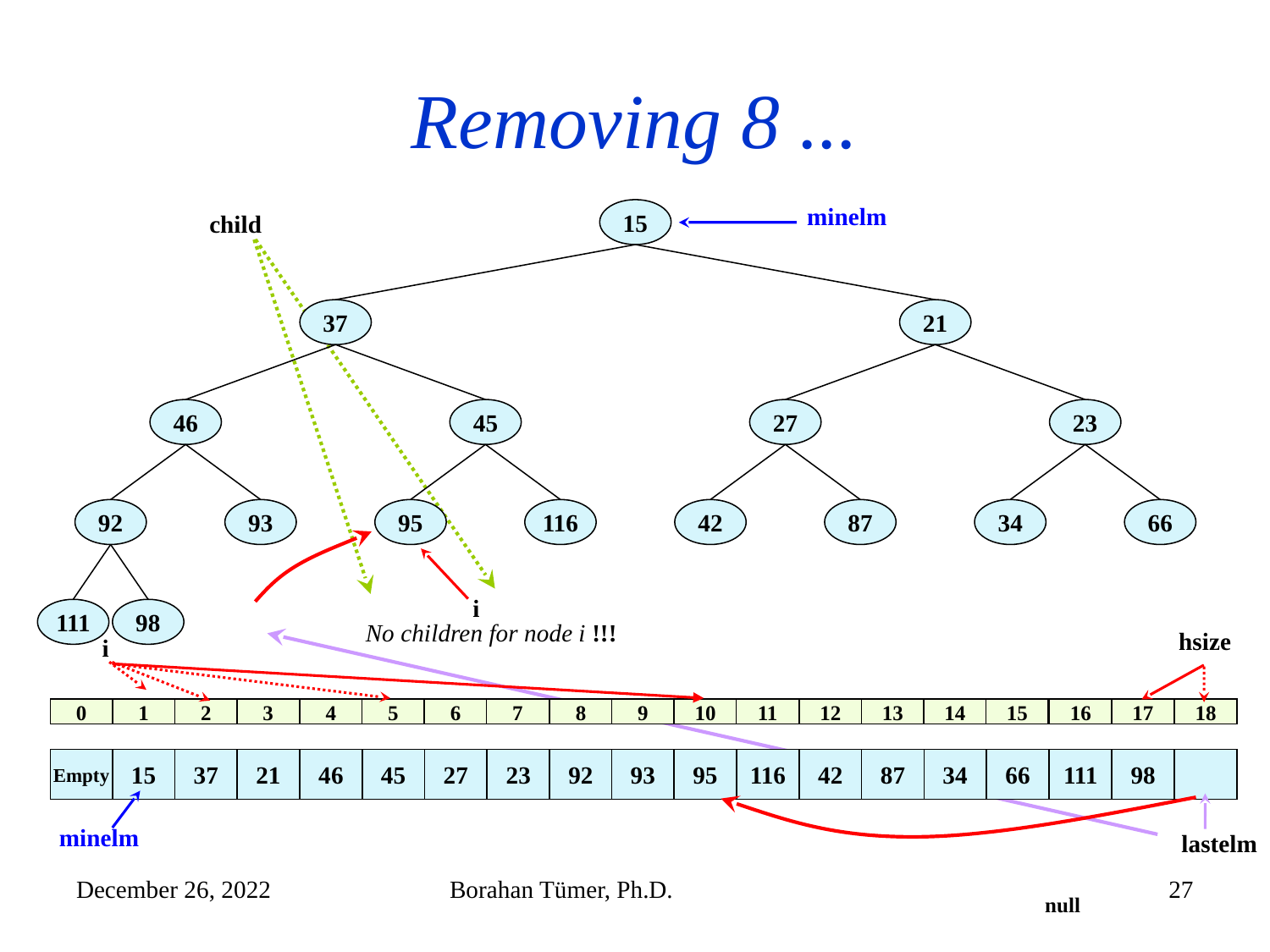

# Removing 8 ...
minelm
15
child

37
21
46
45
27
23
92
93
95
116
42
87
34
66

i
111
98
No children for node i !!!
hsize
i

0
1
2
3
4
5
6
7
8
9
10
11
12
13
14
15
16
17
18
Empty
15
46
45
37
21
27
23
92
93
42
87
95
116
34
66
111
98

minelm
lastelm
December 26, 2022
Borahan Tümer, Ph.D.
27
null